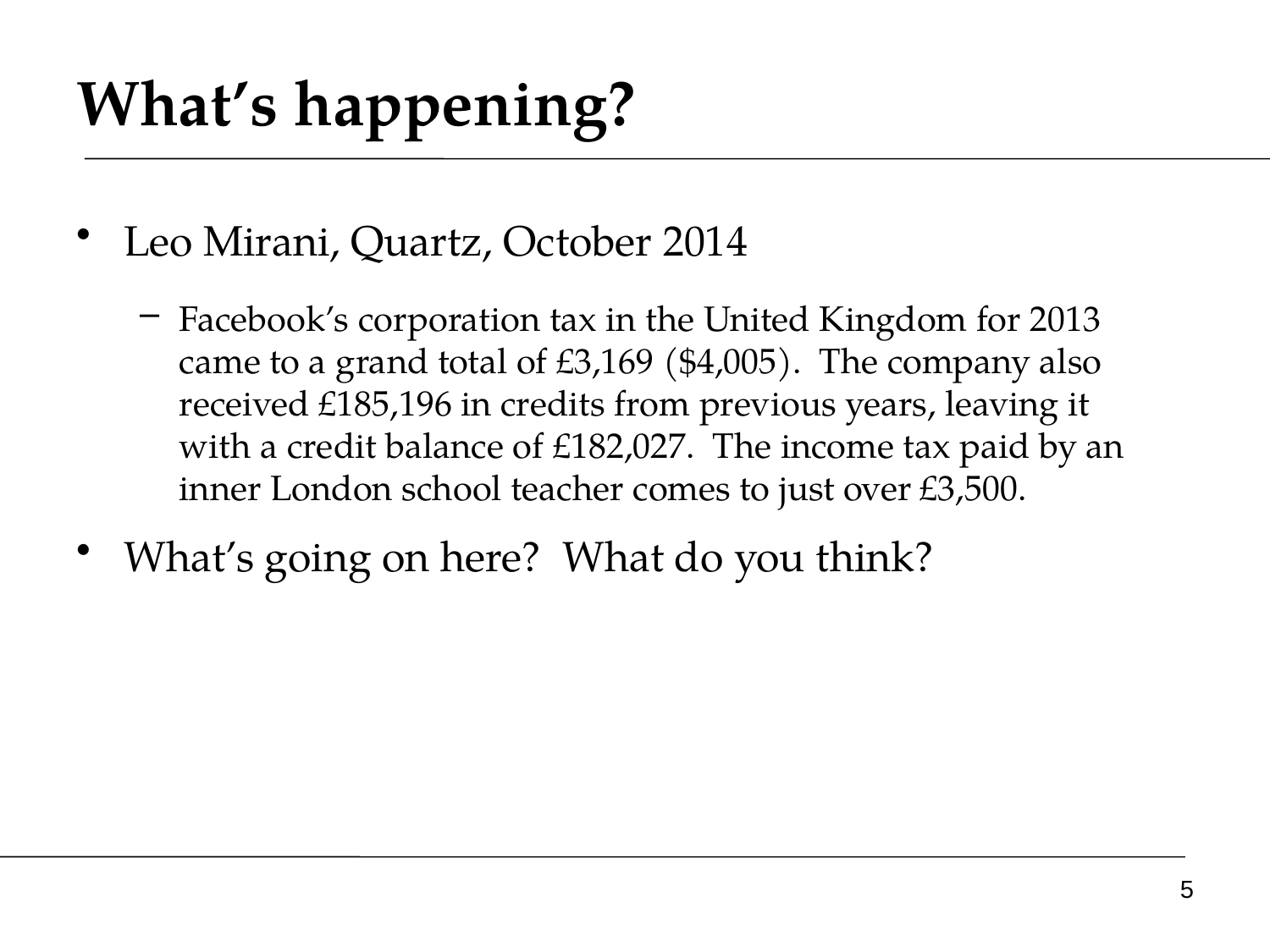

What’s happening?
Leo Mirani, Quartz, October 2014
Facebook’s corporation tax in the United Kingdom for 2013 came to a grand total of £3,169 ($4,005).  The company also received £185,196 in credits from previous years, leaving it with a credit balance of £182,027.  The income tax paid by an inner London school teacher comes to just over £3,500.
What’s going on here?  What do you think?
5